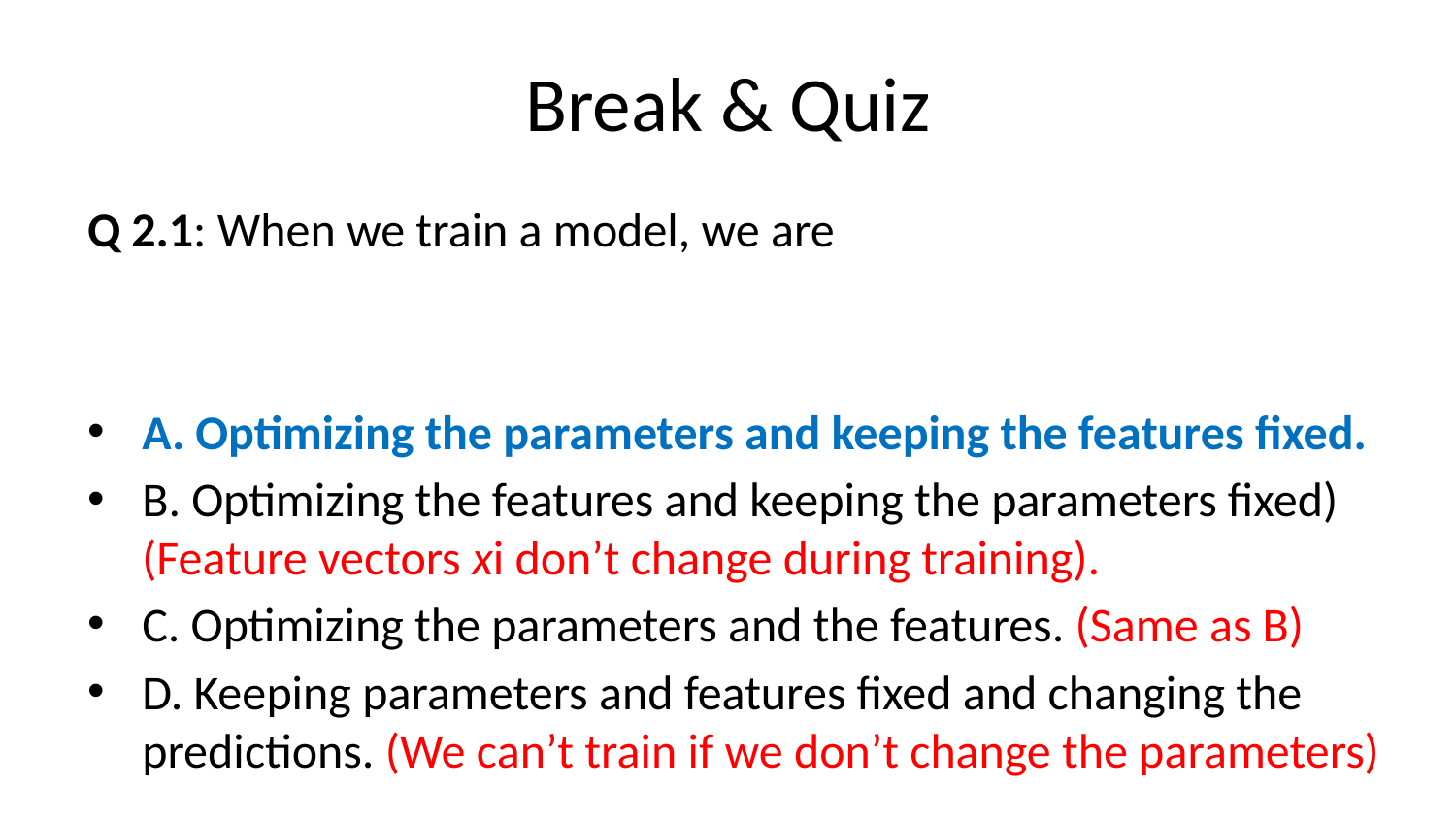

# Break & Quiz
Q 2.1: When we train a model, we are

A. Optimizing the parameters and keeping the features fixed.
B. Optimizing the features and keeping the parameters fixed) (Feature vectors xi don’t change during training).
C. Optimizing the parameters and the features. (Same as B)
D. Keeping parameters and features fixed and changing the predictions. (We can’t train if we don’t change the parameters)